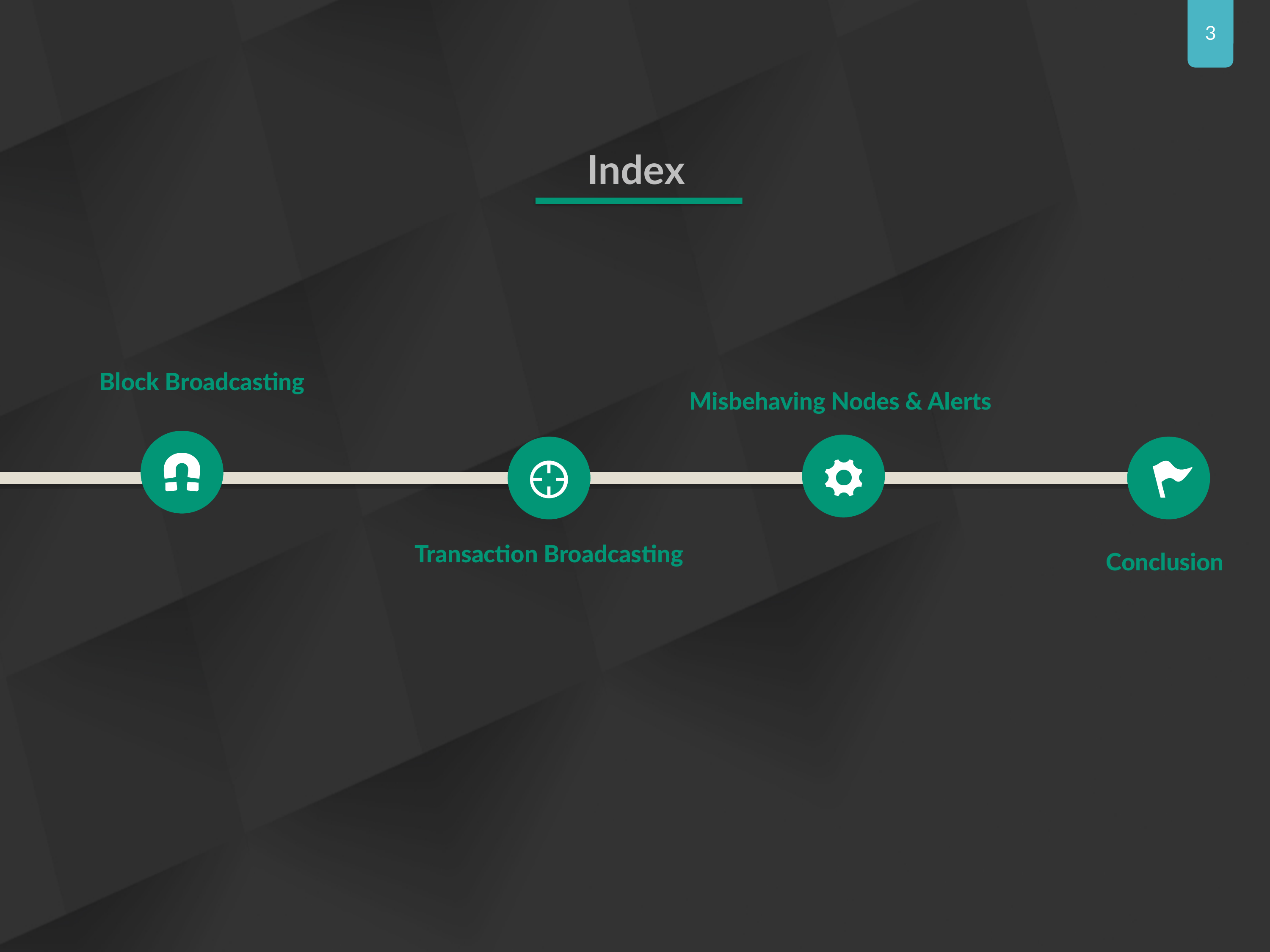

Index

Block Broadcasting
Misbehaving Nodes & Alerts

Transaction Broadcasting
Conclusion